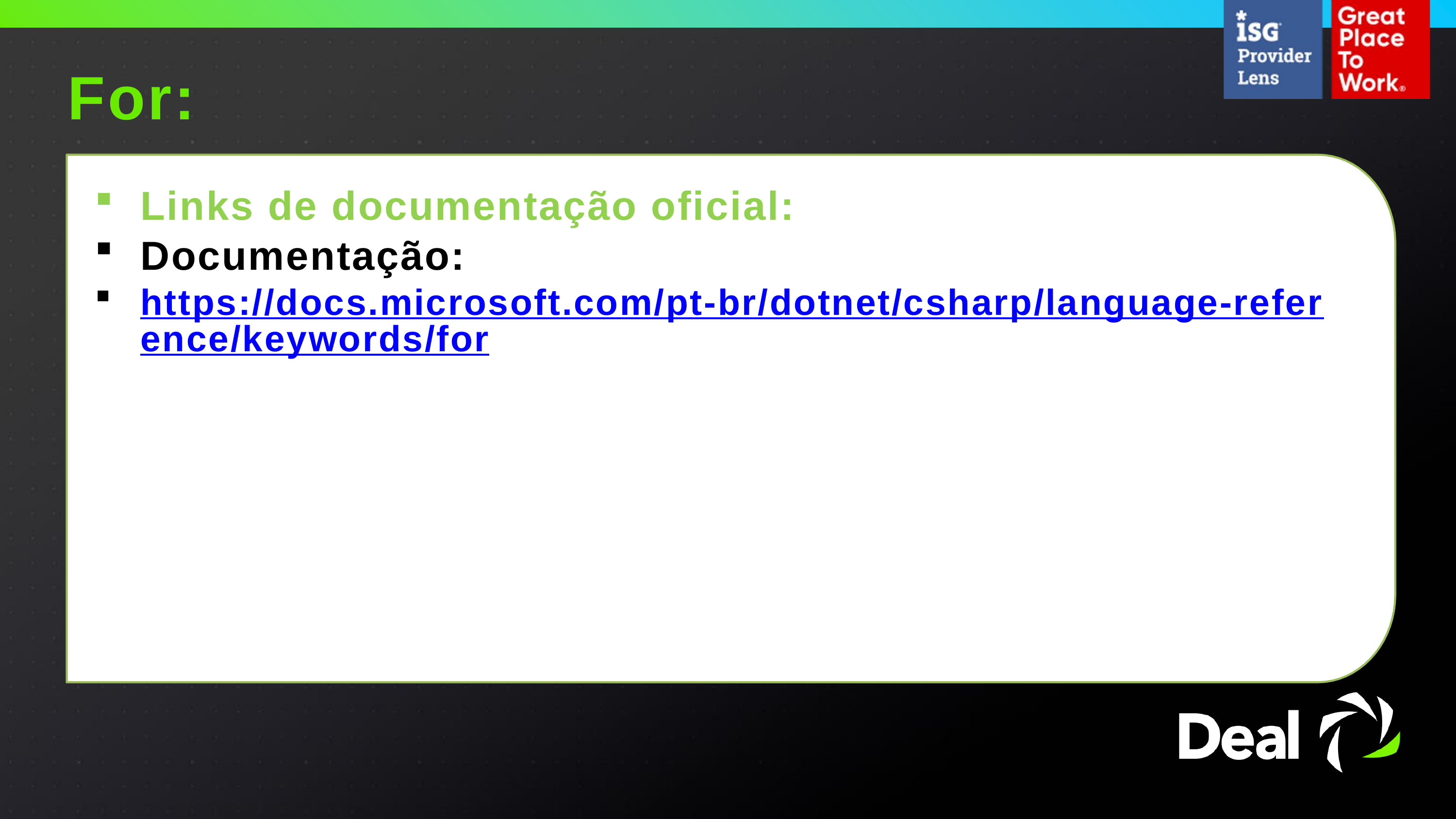

For:

Links de documentação oficial:
Documentação:
https://docs.microsoft.com/pt-br/dotnet/csharp/language-reference/keywords/for